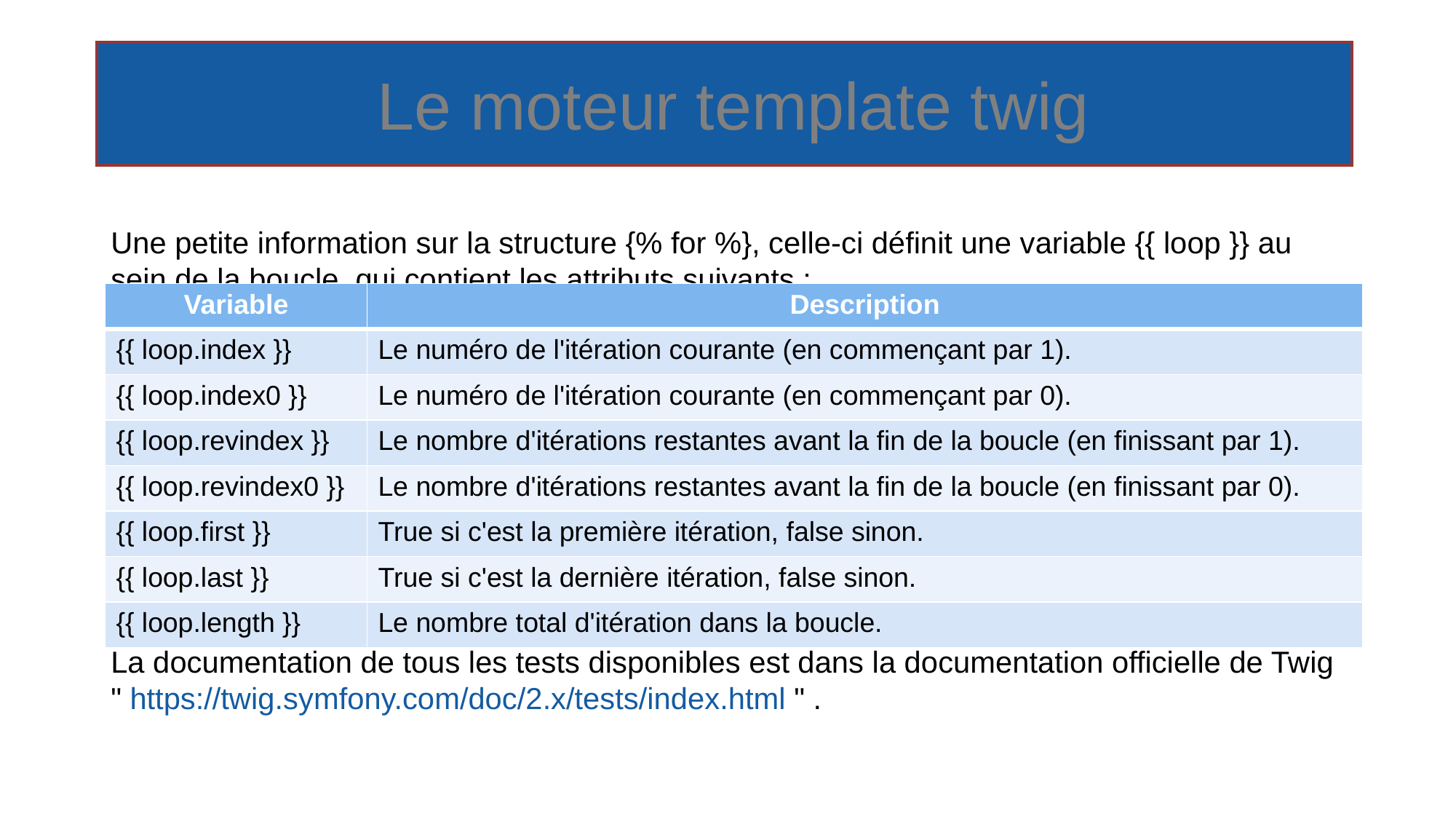

# Le moteur template twig
Une petite information sur la structure {% for %}, celle-ci définit une variable {{ loop }} au sein de la boucle, qui contient les attributs suivants :

La documentation de tous les tests disponibles est dans la documentation officielle de Twig " https://twig.symfony.com/doc/2.x/tests/index.html " .

| Variable | Description |
| --- | --- |
| {{ loop.index }} | Le numéro de l'itération courante (en commençant par 1). |
| {{ loop.index0 }} | Le numéro de l'itération courante (en commençant par 0). |
| {{ loop.revindex }} | Le nombre d'itérations restantes avant la fin de la boucle (en finissant par 1). |
| {{ loop.revindex0 }} | Le nombre d'itérations restantes avant la fin de la boucle (en finissant par 0). |
| {{ loop.first }} | True si c'est la première itération, false sinon. |
| {{ loop.last }} | True si c'est la dernière itération, false sinon. |
| {{ loop.length }} | Le nombre total d'itération dans la boucle. |